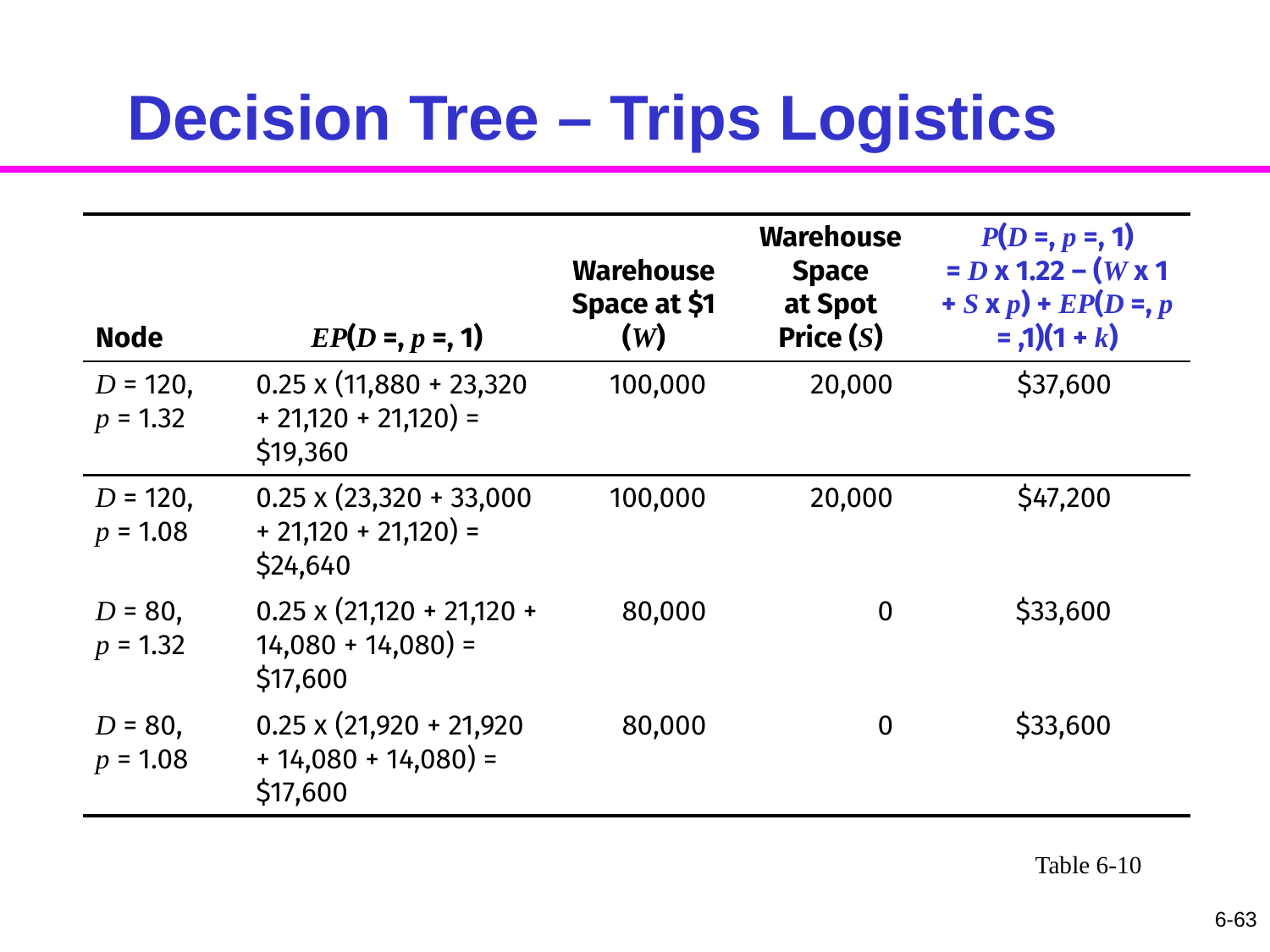

# Decision Tree – Trips Logistics
| Node | EP(D =, p =, 1) | Warehouse Space at $1 (W) | Warehouse Space at Spot Price (S) | P(D =, p =, 1) = D x 1.22 – (W x 1 + S x p) + EP(D =, p = ,1)(1 + k) |
| --- | --- | --- | --- | --- |
| D = 120, p = 1.32 | 0.25 x (11,880 + 23,320 + 21,120 + 21,120) = $19,360 | 100,000 | 20,000 | $37,600 |
| D = 120, p = 1.08 | 0.25 x (23,320 + 33,000 + 21,120 + 21,120) = $24,640 | 100,000 | 20,000 | $47,200 |
| D = 80, p = 1.32 | 0.25 x (21,120 + 21,120 + 14,080 + 14,080) = $17,600 | 80,000 | 0 | $33,600 |
| D = 80, p = 1.08 | 0.25 x (21,920 + 21,920 + 14,080 + 14,080) = $17,600 | 80,000 | 0 | $33,600 |
Table 6-10
6-63